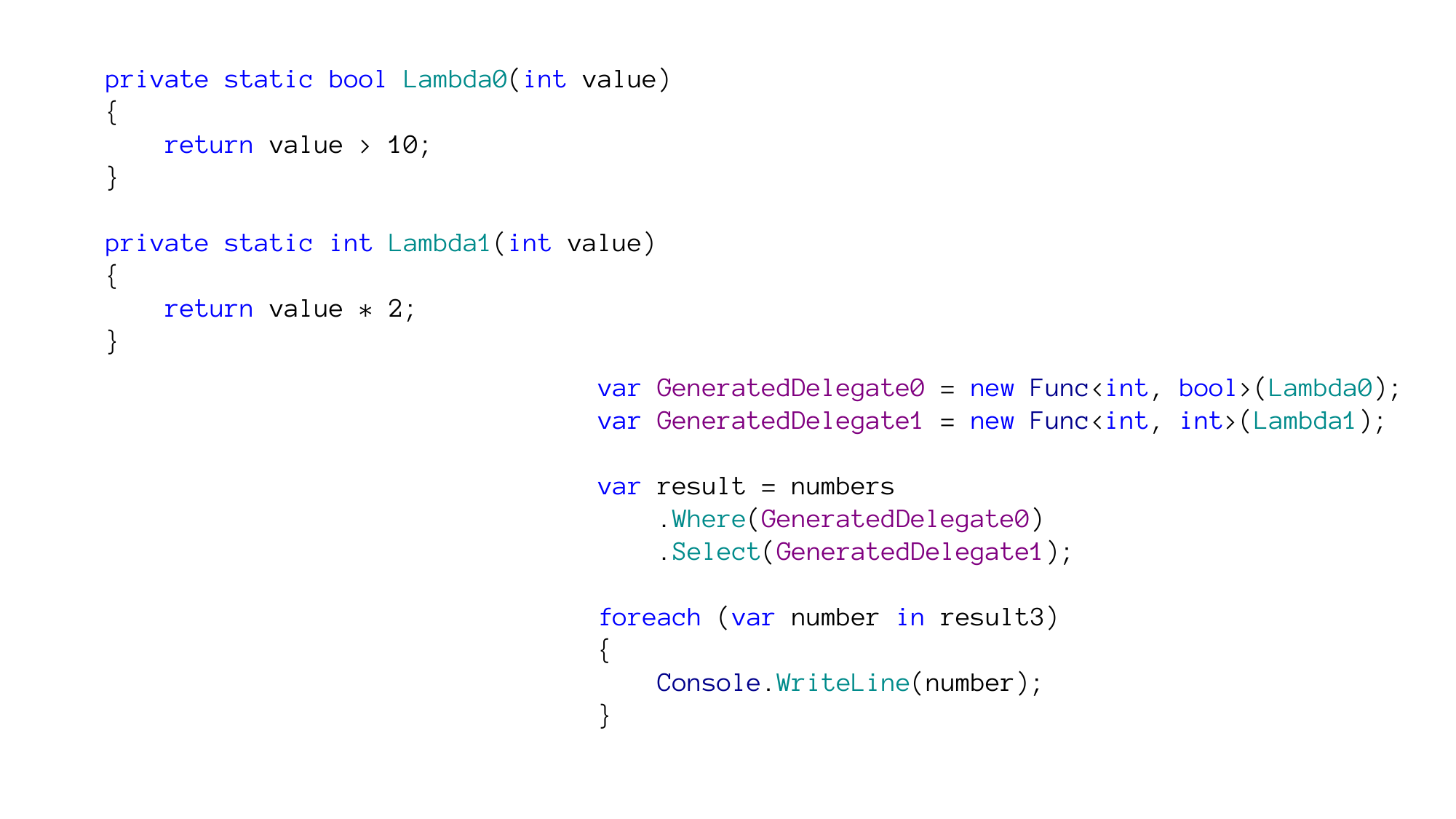

private static bool Lambda0(int value)
{
    return value > 10;
}

private static int Lambda1(int value)
{
    return value * 2;
}
var GeneratedDelegate0 = new Func<int, bool>(Lambda0);
var GeneratedDelegate1 = new Func<int, int>(Lambda1);

var result = numbers
    .Where(GeneratedDelegate0)
    .Select(GeneratedDelegate1);

foreach (var number in result3)
{
    Console.WriteLine(number);
}